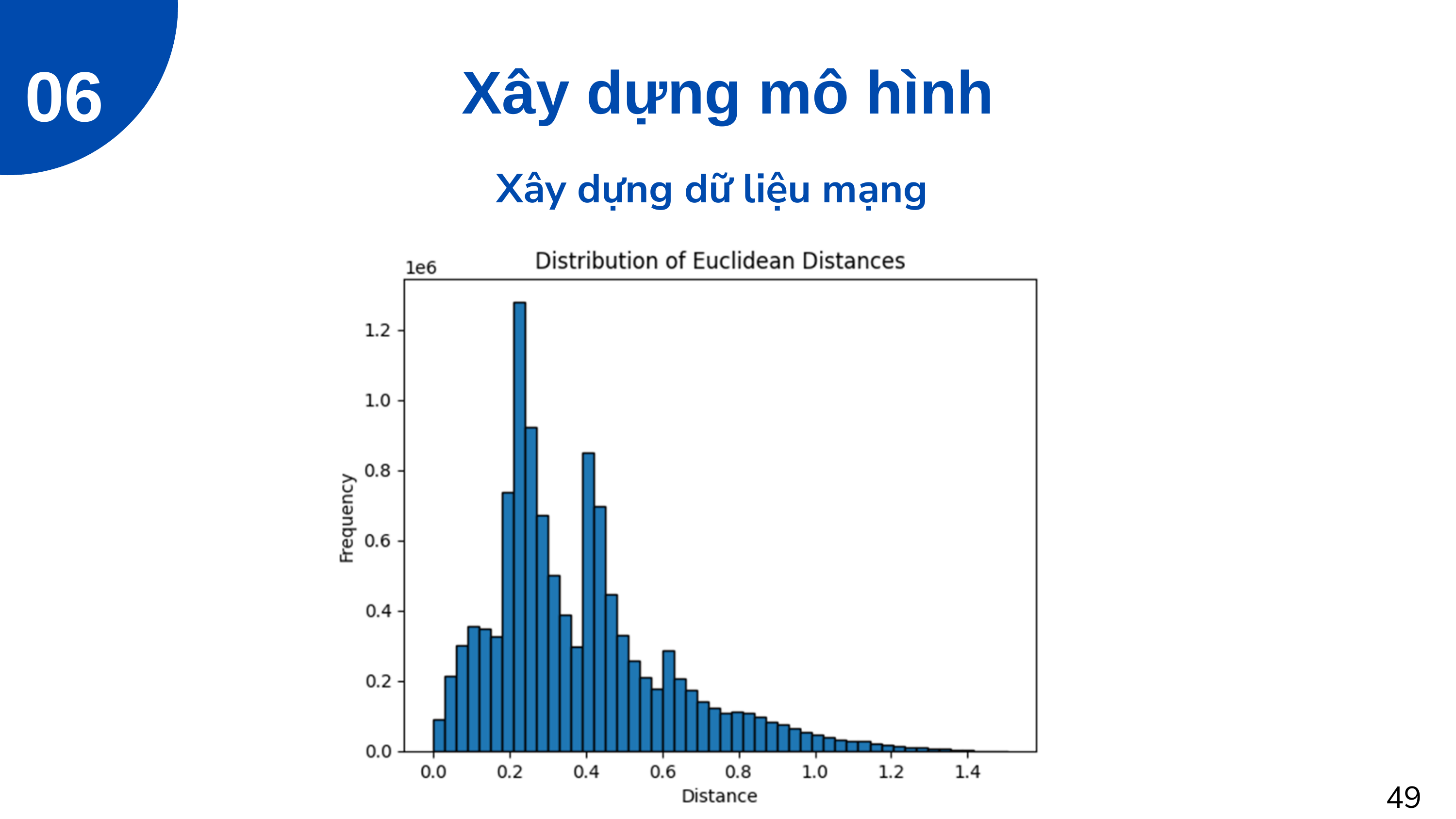

06
Xây dựng mô hình
Xây dựng dữ liệu mạng

49